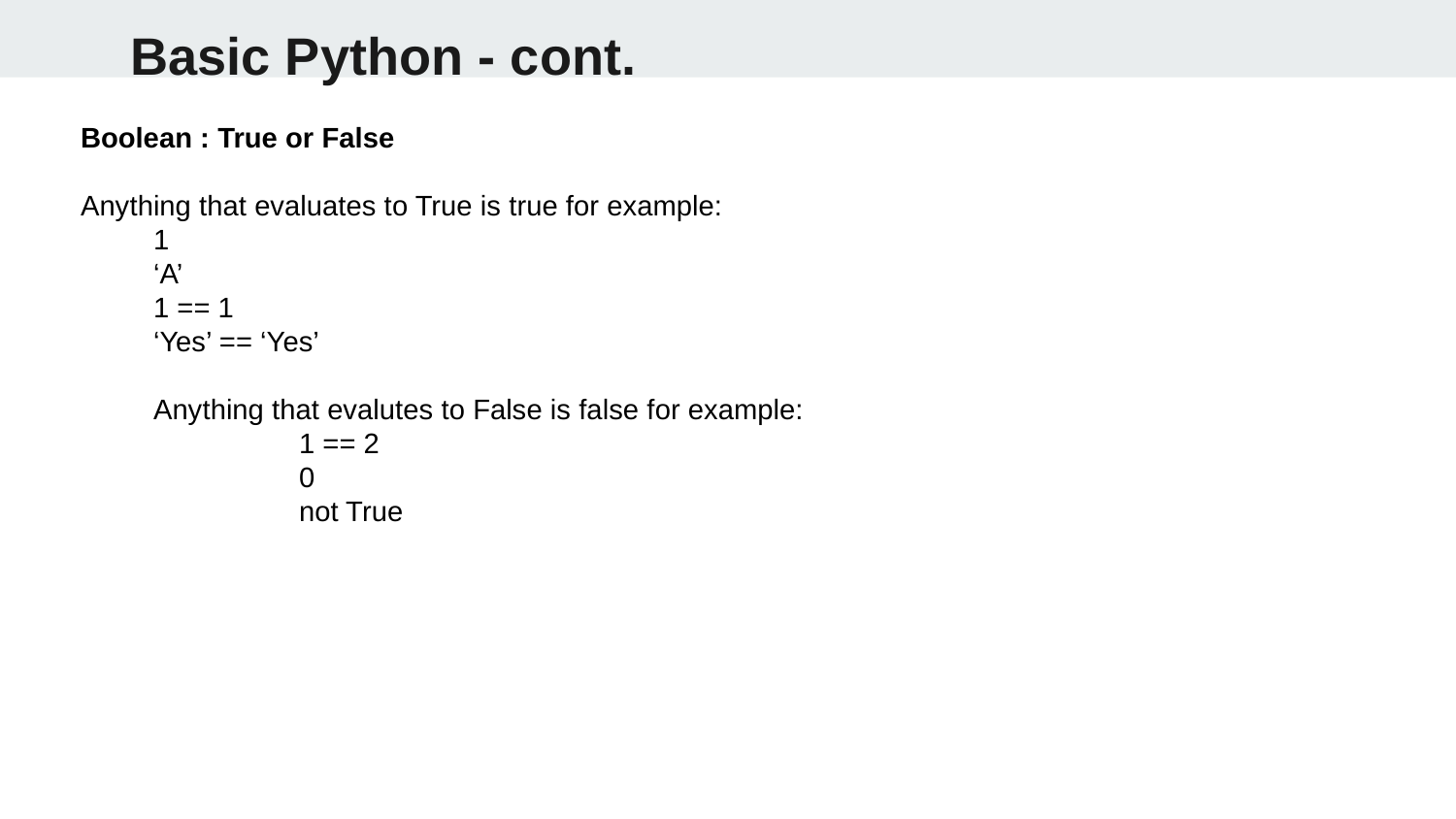

Basic Python - cont.
Boolean : True or False

Anything that evaluates to True is true for example:
1
‘A’
1 == 1
‘Yes’ == ‘Yes’

Anything that evalutes to False is false for example:
	1 == 2
	0
	not True